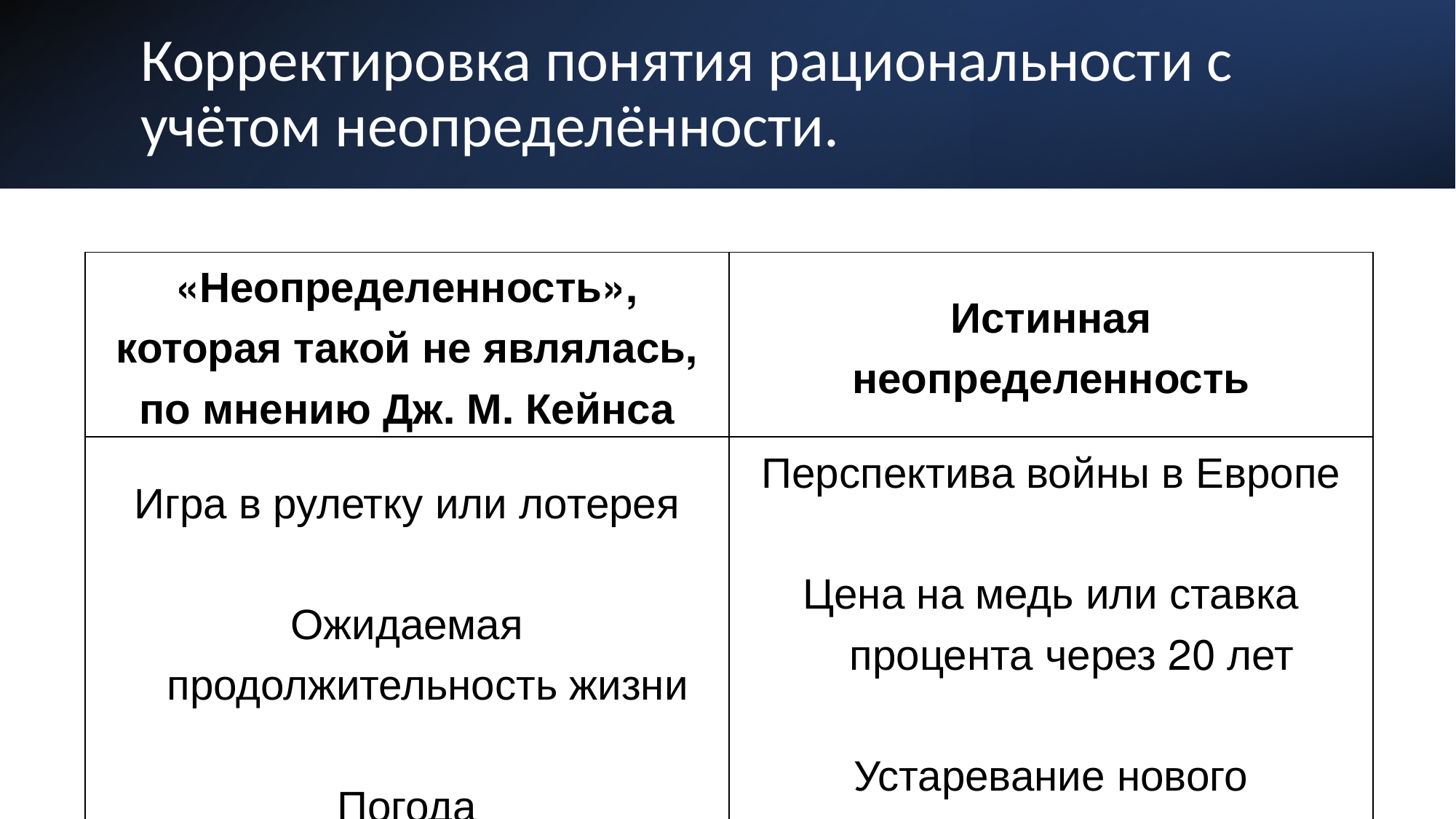

# Корректировка понятия рациональности с учётом неопределённости.
| «Неопределенность», которая такой не являлась, по мнению Дж. М. Кейнса | Истинная неопределенность |
| --- | --- |
| Игра в рулетку или лотерея Ожидаемая продолжительность жизни Погода | Перспектива войны в Европе Цена на медь или ставка процента через 20 лет Устаревание нового изобретения |